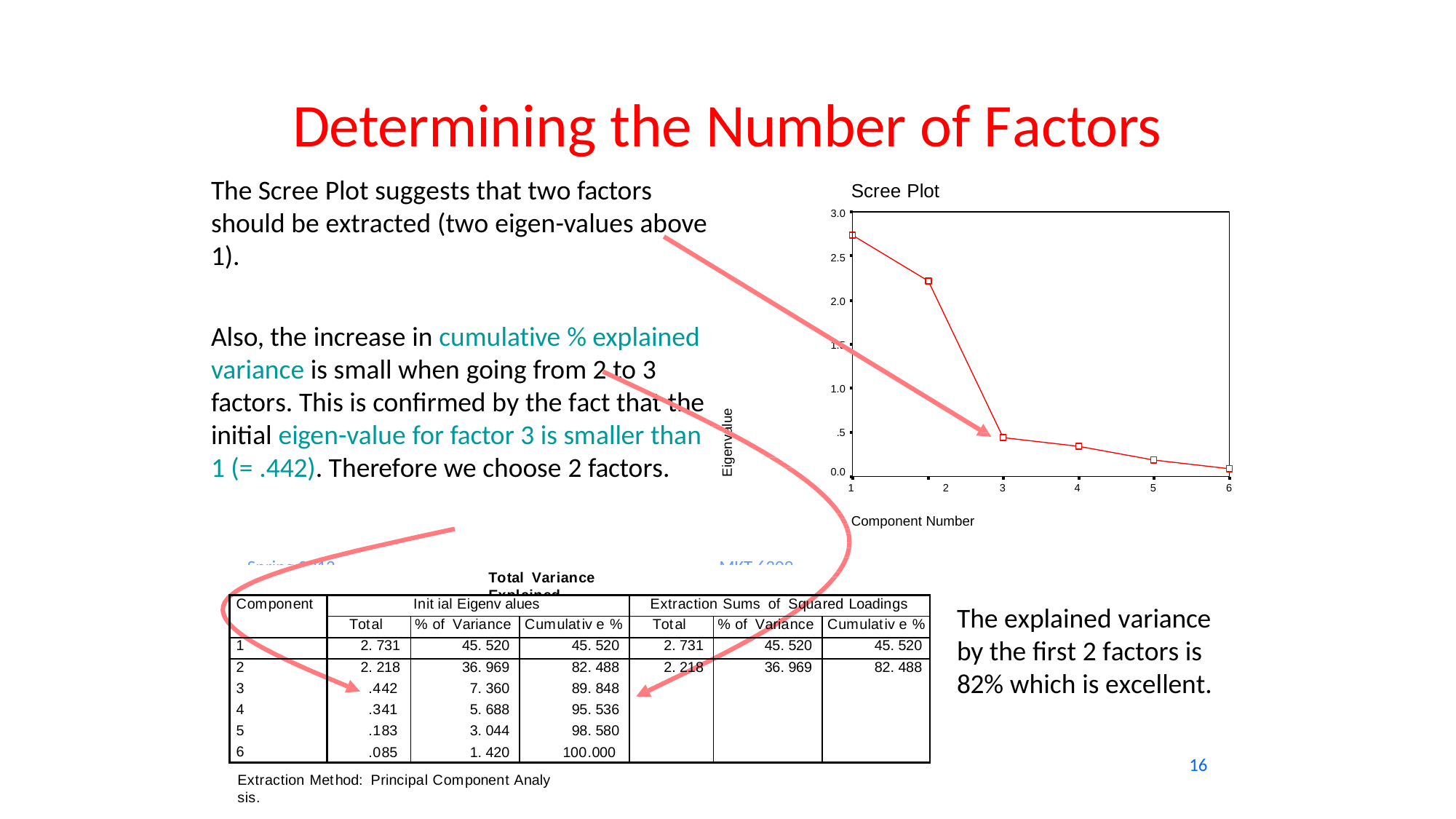

# Determining the Number of Factors

The Scree Plot suggests that two factors should be extracted (two eigen-values above 1).

Also, the increase in cumulative % explained variance is small when going from 2 to 3 factors. This is confirmed by the fact that the initial eigen-value for factor 3 is smaller than 1 (= .442). Therefore we choose 2 factors.
Scree Plot
3.0

2.5

2.0

1.5

1.0

Eigenvalue
.5

0.0
1	2

Component Number

3
4
5
6

Spring 2012	MKT 6309

Total  Variance Explained
| Component | Init ial Eigenv alues |  |  | Extraction Sums of Squared Loadings |  |  |
| --- | --- | --- | --- | --- | --- | --- |
|  | Total | % of Variance | Cumulativ e % | Total | % of Variance | Cumulativ e % |
| 1 | 2. 731 | 45. 520 | 45. 520 | 2. 731 | 45. 520 | 45. 520 |
| 2 | 2. 218 | 36. 969 | 82. 488 | 2. 218 | 36. 969 | 82. 488 |
| 3 | .442 | 7. 360 | 89. 848 |  |  |  |
| 4 | .341 | 5. 688 | 95. 536 |  |  |  |
| 5 | .183 | 3. 044 | 98. 580 |  |  |  |
| 6 | .085 | 1. 420 | 100.000 |  |  |  |

The explained variance by the first 2 factors is 82% which is excellent.

16

Extraction Method:  Principal Component Analy sis.